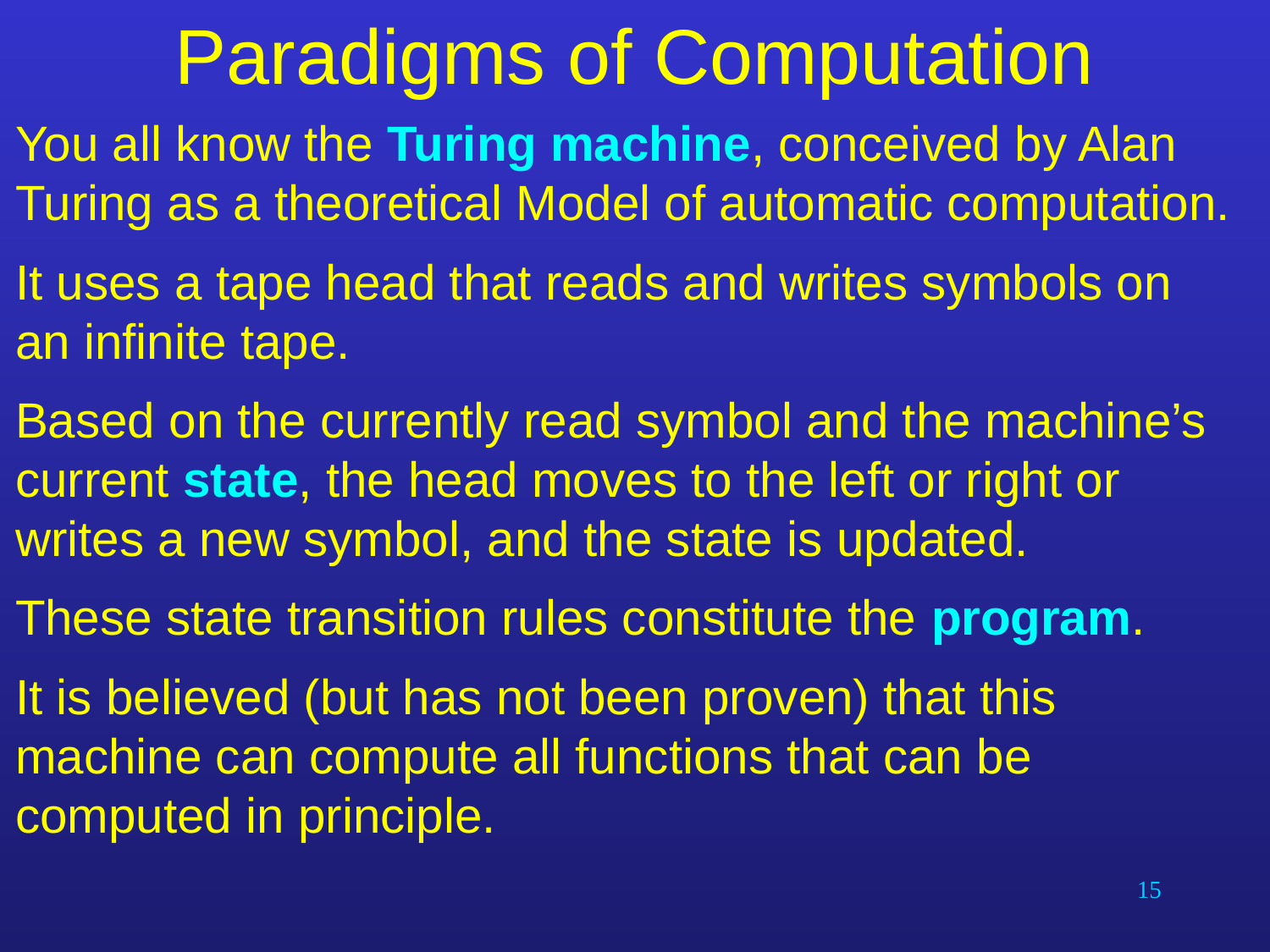

# Paradigms of Computation
You all know the Turing machine, conceived by Alan Turing as a theoretical Model of automatic computation.
It uses a tape head that reads and writes symbols on an infinite tape.
Based on the currently read symbol and the machine’s current state, the head moves to the left or right or writes a new symbol, and the state is updated.
These state transition rules constitute the program.
It is believed (but has not been proven) that this machine can compute all functions that can be computed in principle.
15